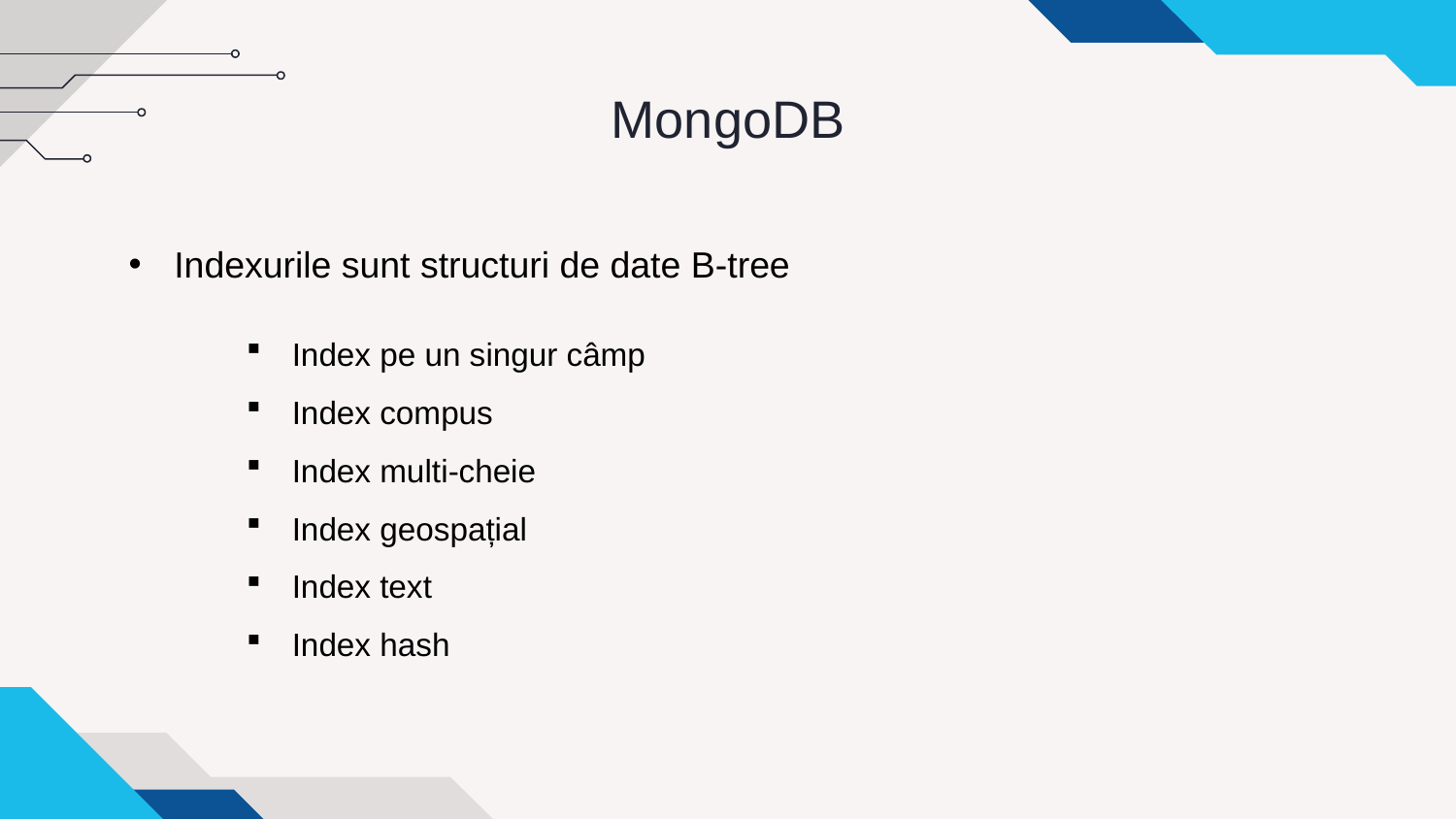

# MongoDB
Indexurile sunt structuri de date B-tree

Index pe un singur câmp
Index compus
Index multi-cheie
Index geospațial
Index text
Index hash